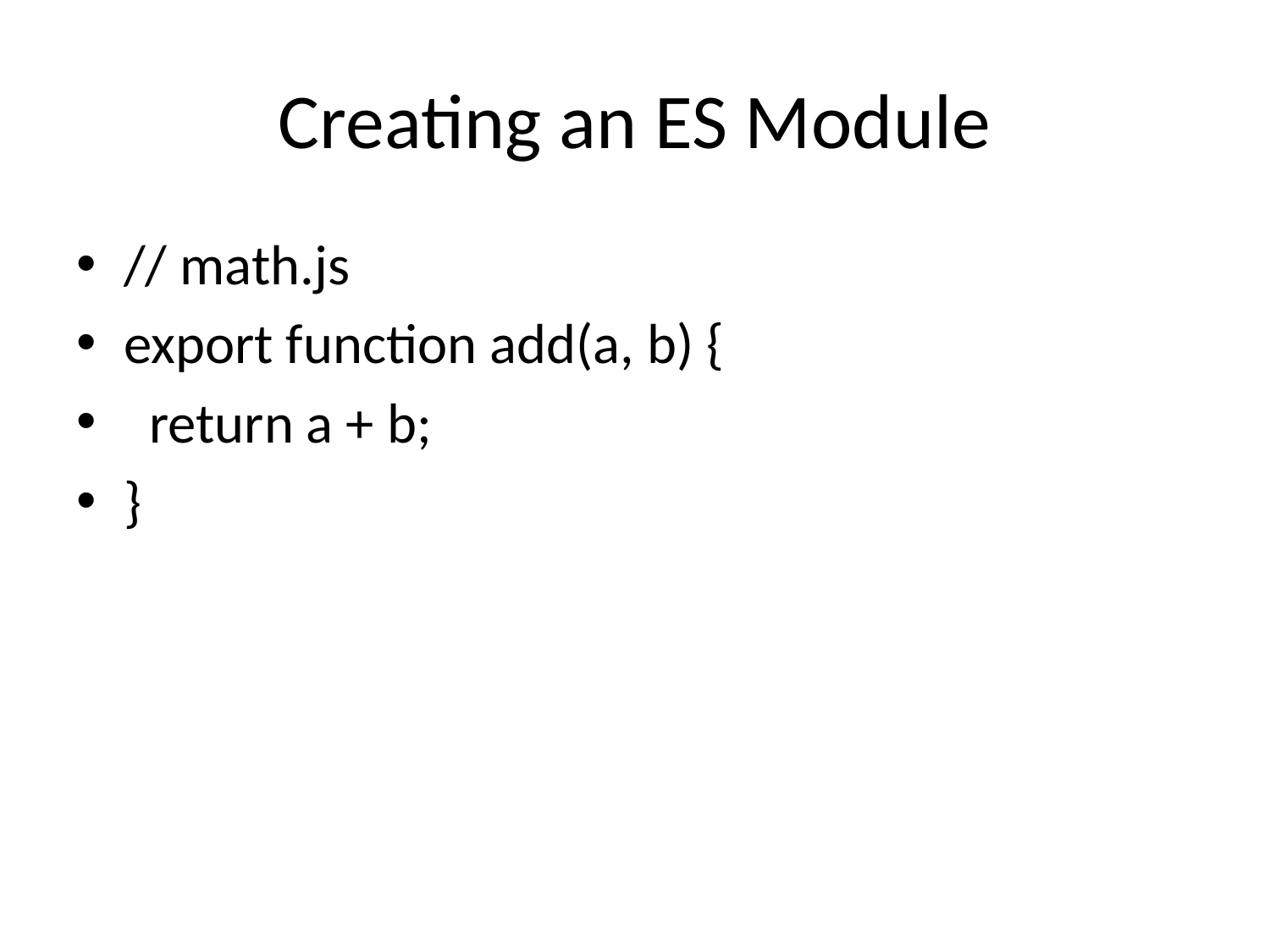

# Creating an ES Module
// math.js
export function add(a, b) {
  return a + b;
}